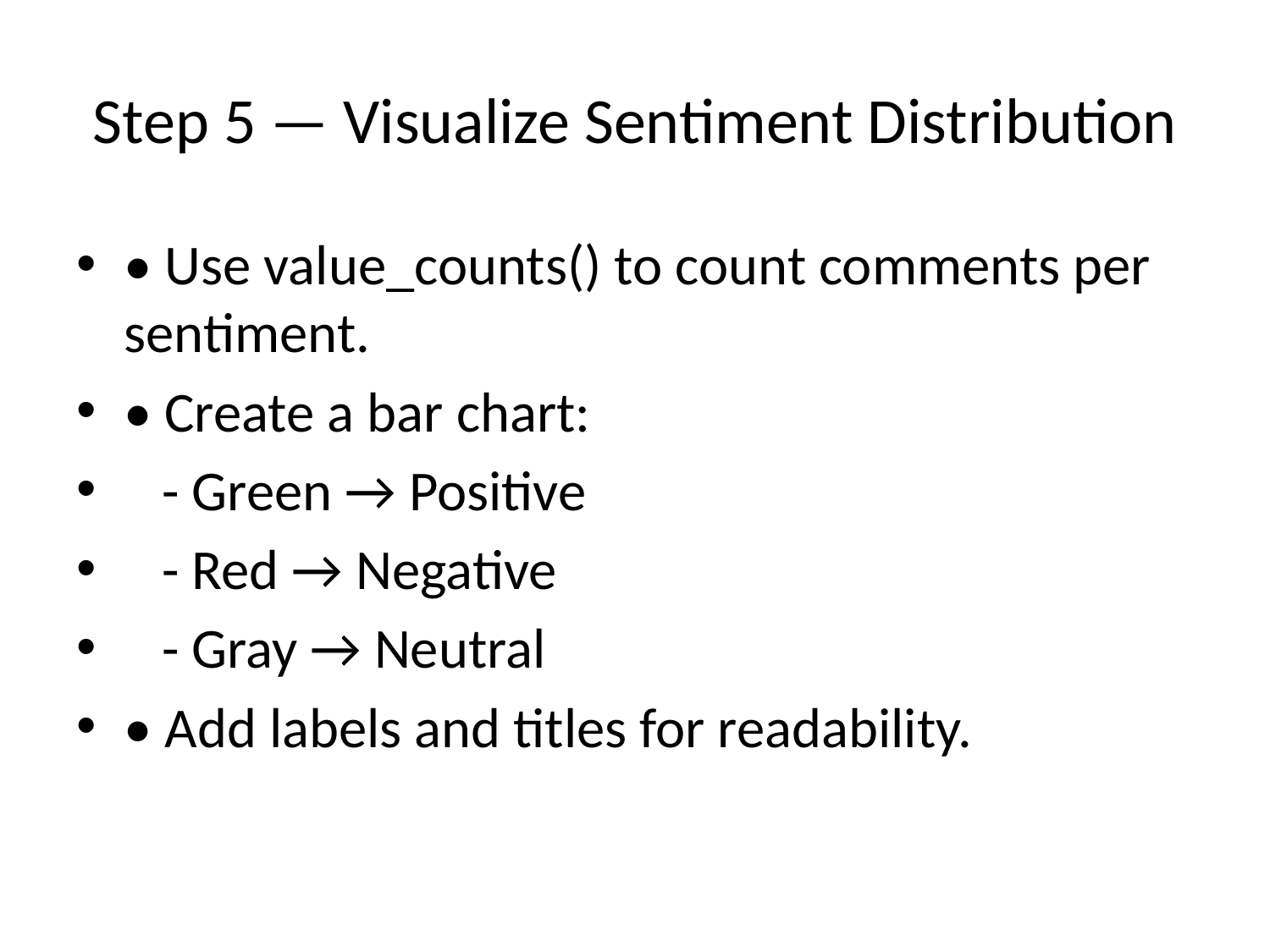

# Step 5 — Visualize Sentiment Distribution
• Use value_counts() to count comments per sentiment.
• Create a bar chart:
   - Green → Positive
   - Red → Negative
   - Gray → Neutral
• Add labels and titles for readability.